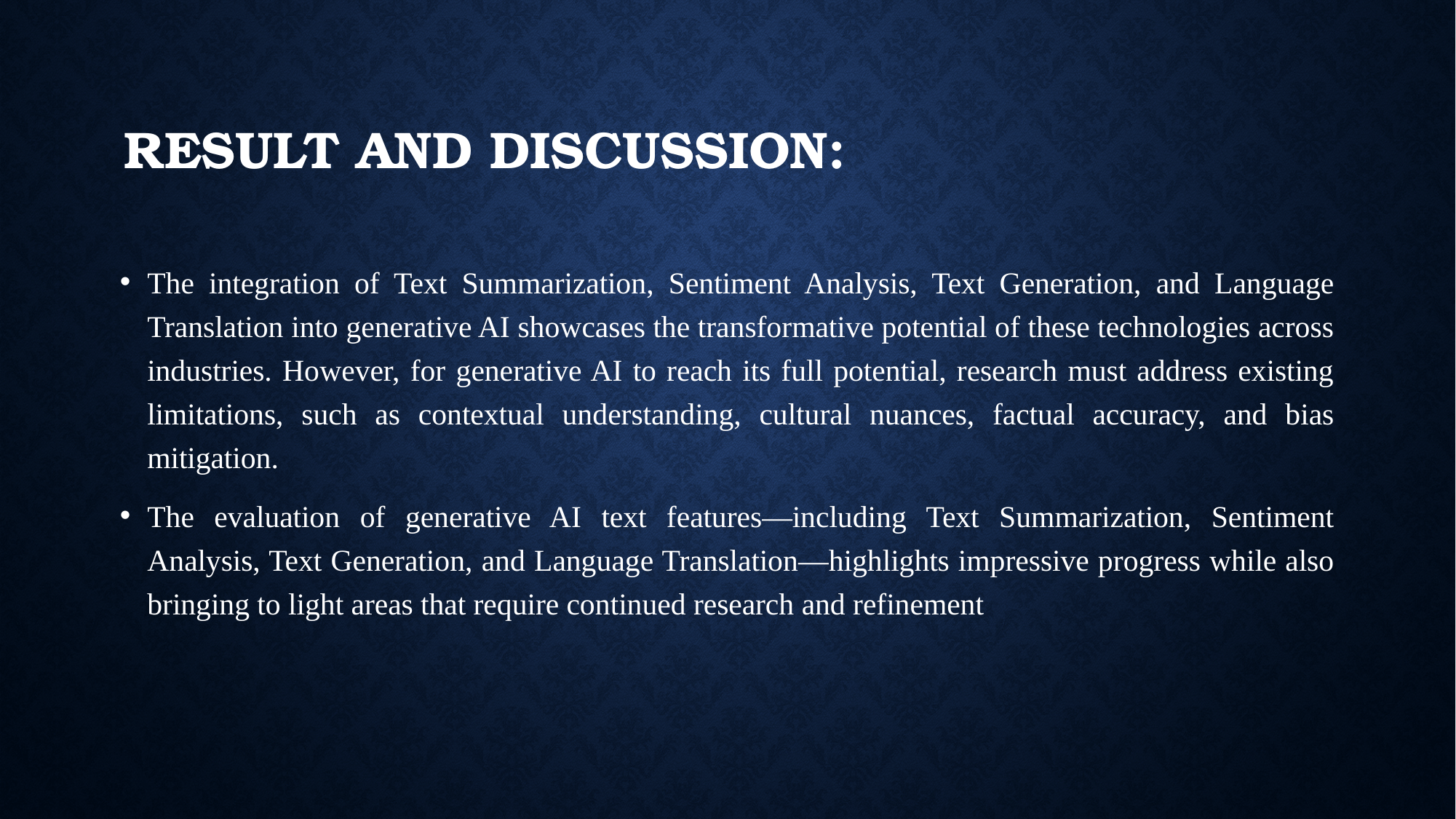

# Result and discussion:
The integration of Text Summarization, Sentiment Analysis, Text Generation, and Language Translation into generative AI showcases the transformative potential of these technologies across industries. However, for generative AI to reach its full potential, research must address existing limitations, such as contextual understanding, cultural nuances, factual accuracy, and bias mitigation.
The evaluation of generative AI text features—including Text Summarization, Sentiment Analysis, Text Generation, and Language Translation—highlights impressive progress while also bringing to light areas that require continued research and refinement